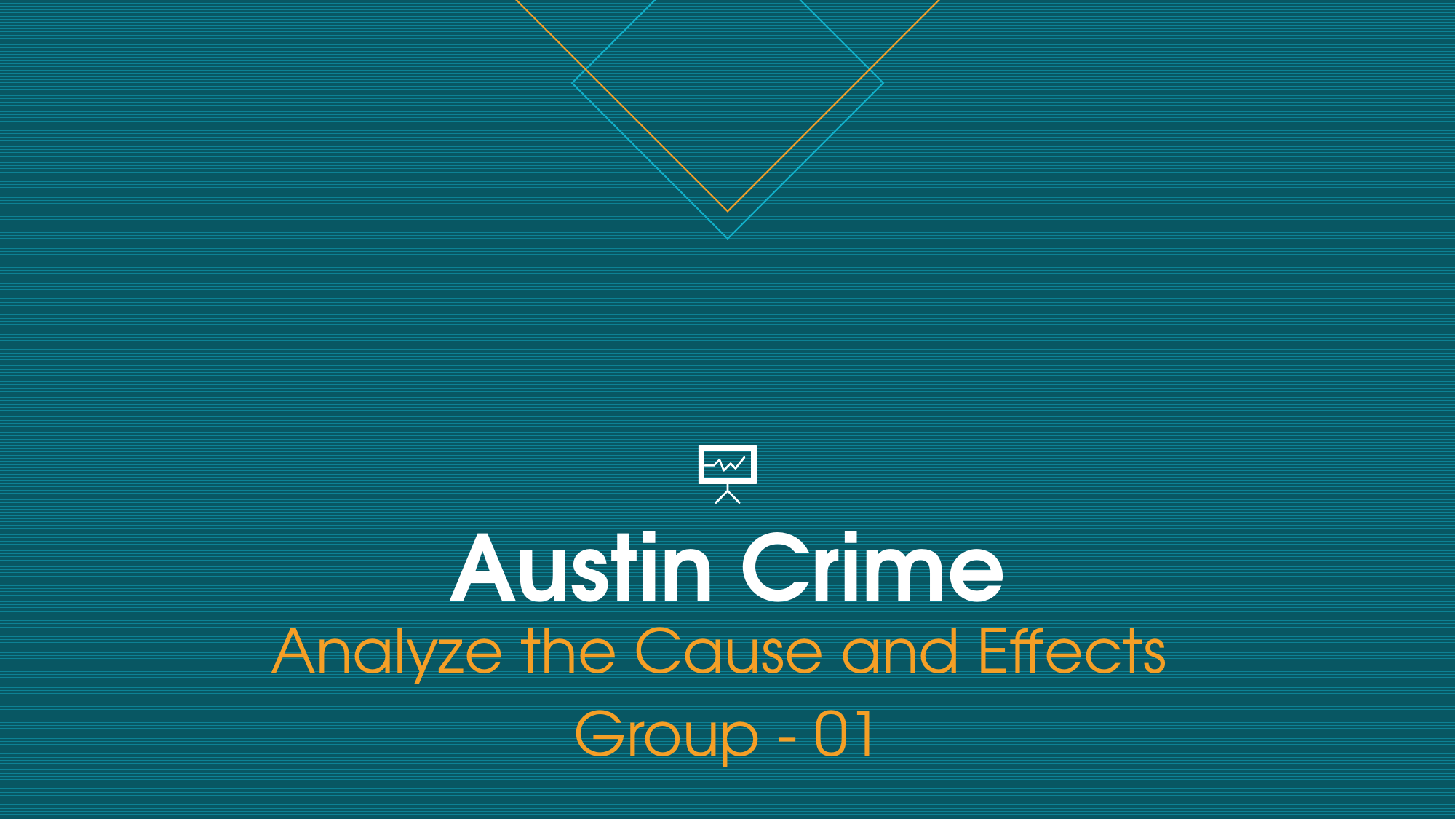

# Austin Crime Analyze the Cause and Effects
Group - 01